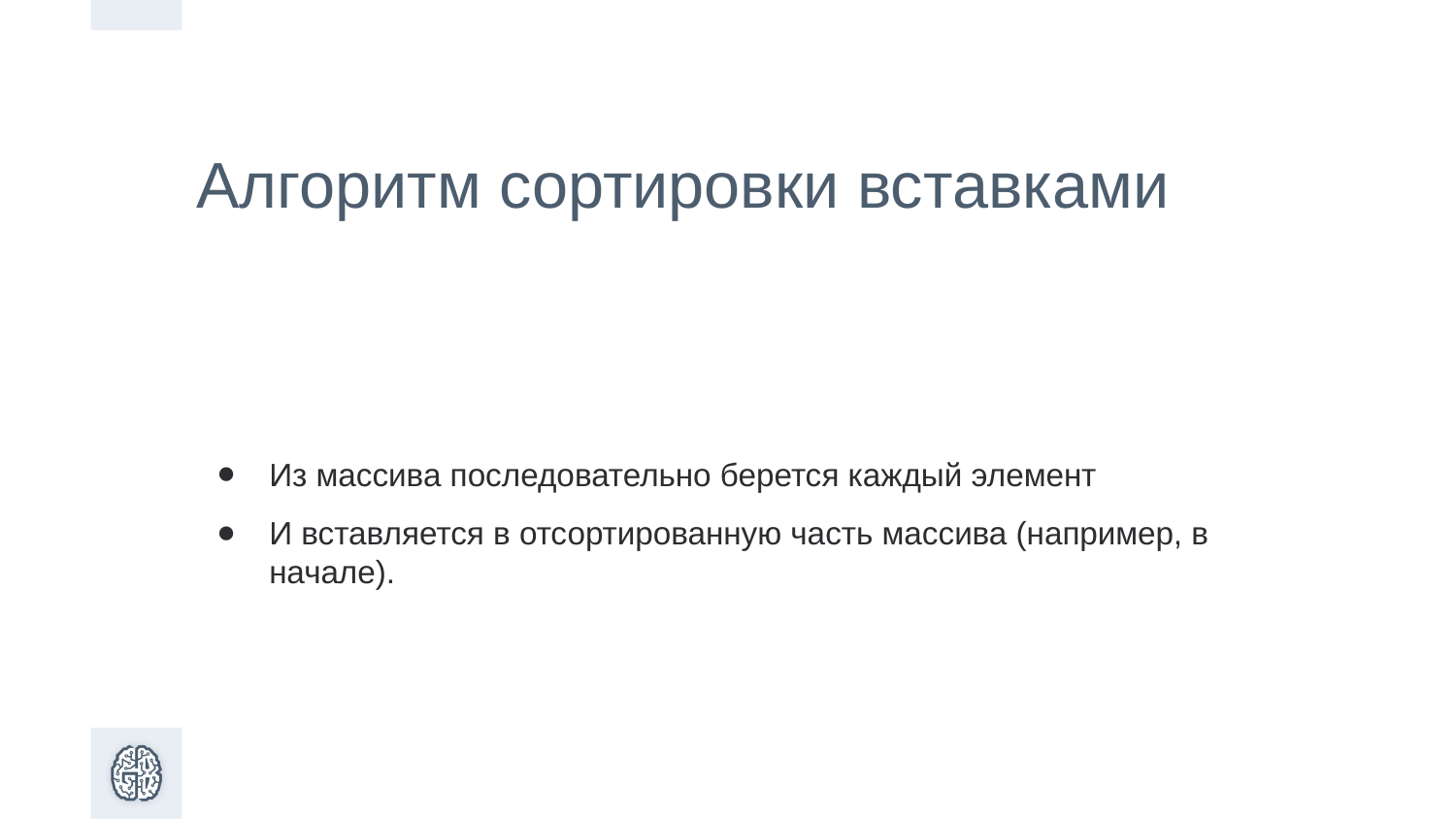

Алгоритм сортировки вставками
Из массива последовательно берется каждый элемент
И вставляется в отсортированную часть массива (например, в начале).